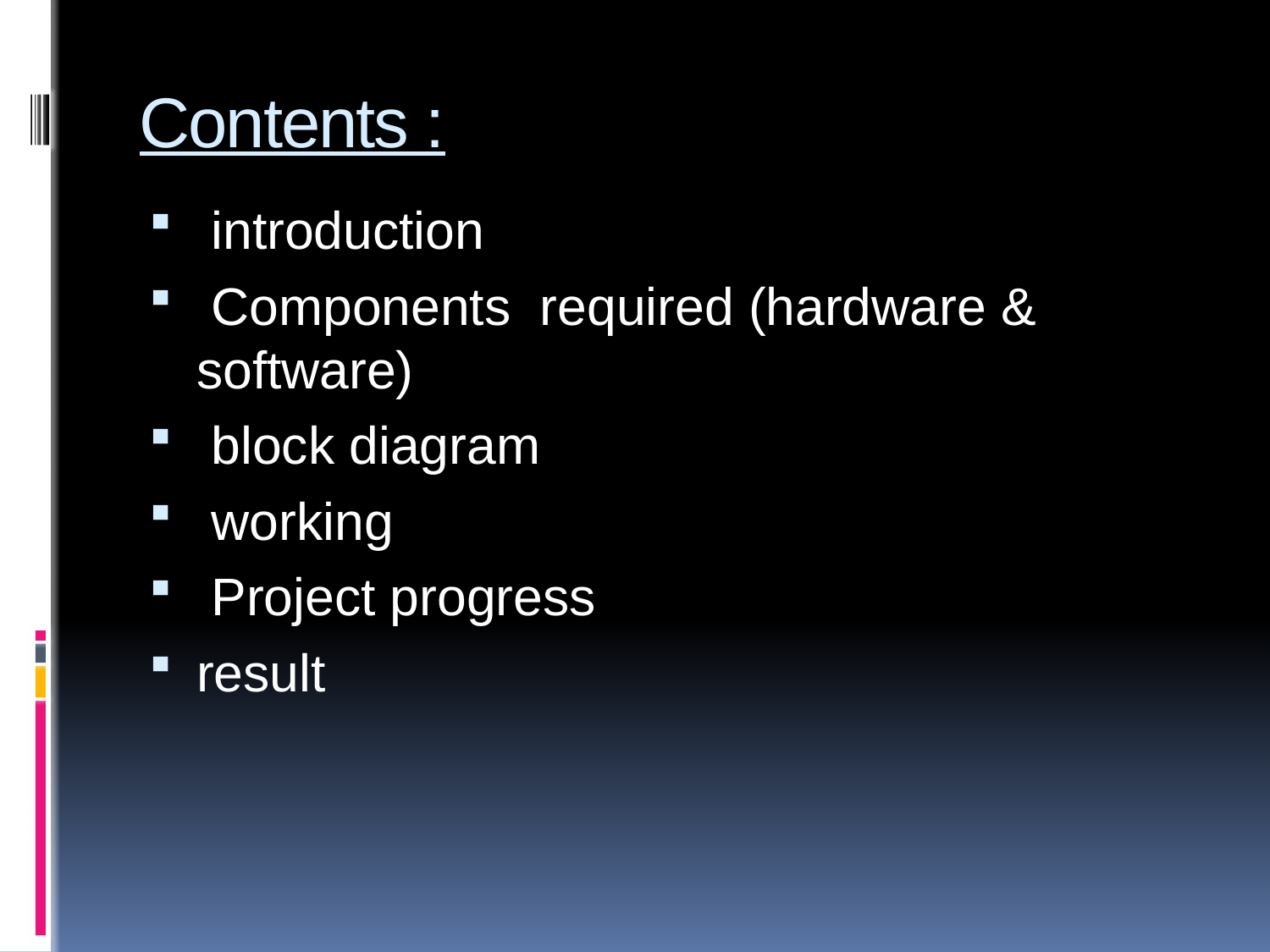

# Contents :
 introduction
 Components  required (hardware & software)
 block diagram
 working
 Project progress
result